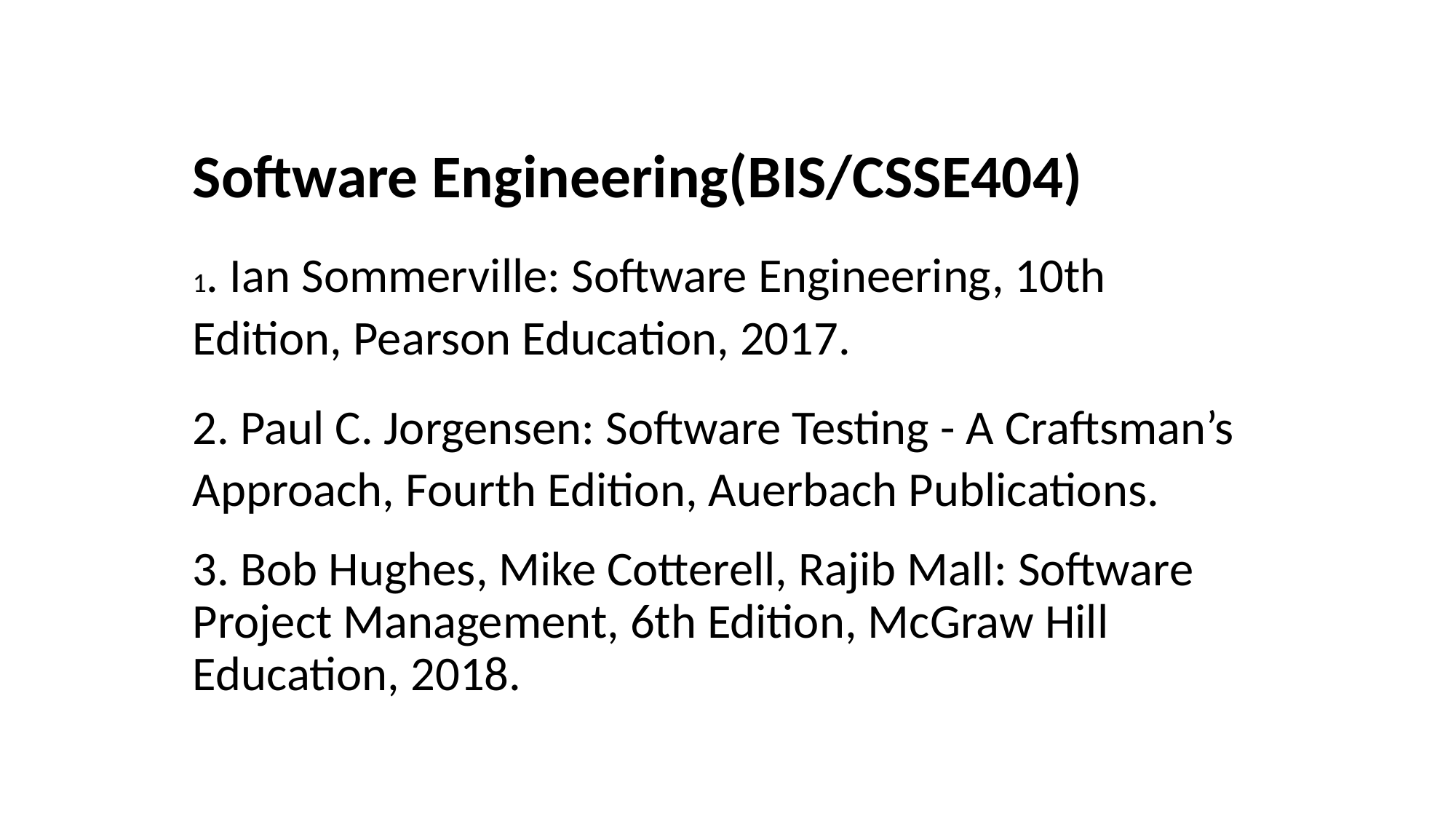

# Software Engineering(BIS/CSSE404)
1. Ian Sommerville: Software Engineering, 10th Edition, Pearson Education, 2017.
2. Paul C. Jorgensen: Software Testing - A Craftsman’s Approach, Fourth Edition, Auerbach Publications.
3. Bob Hughes, Mike Cotterell, Rajib Mall: Software Project Management, 6th Edition, McGraw Hill Education, 2018.